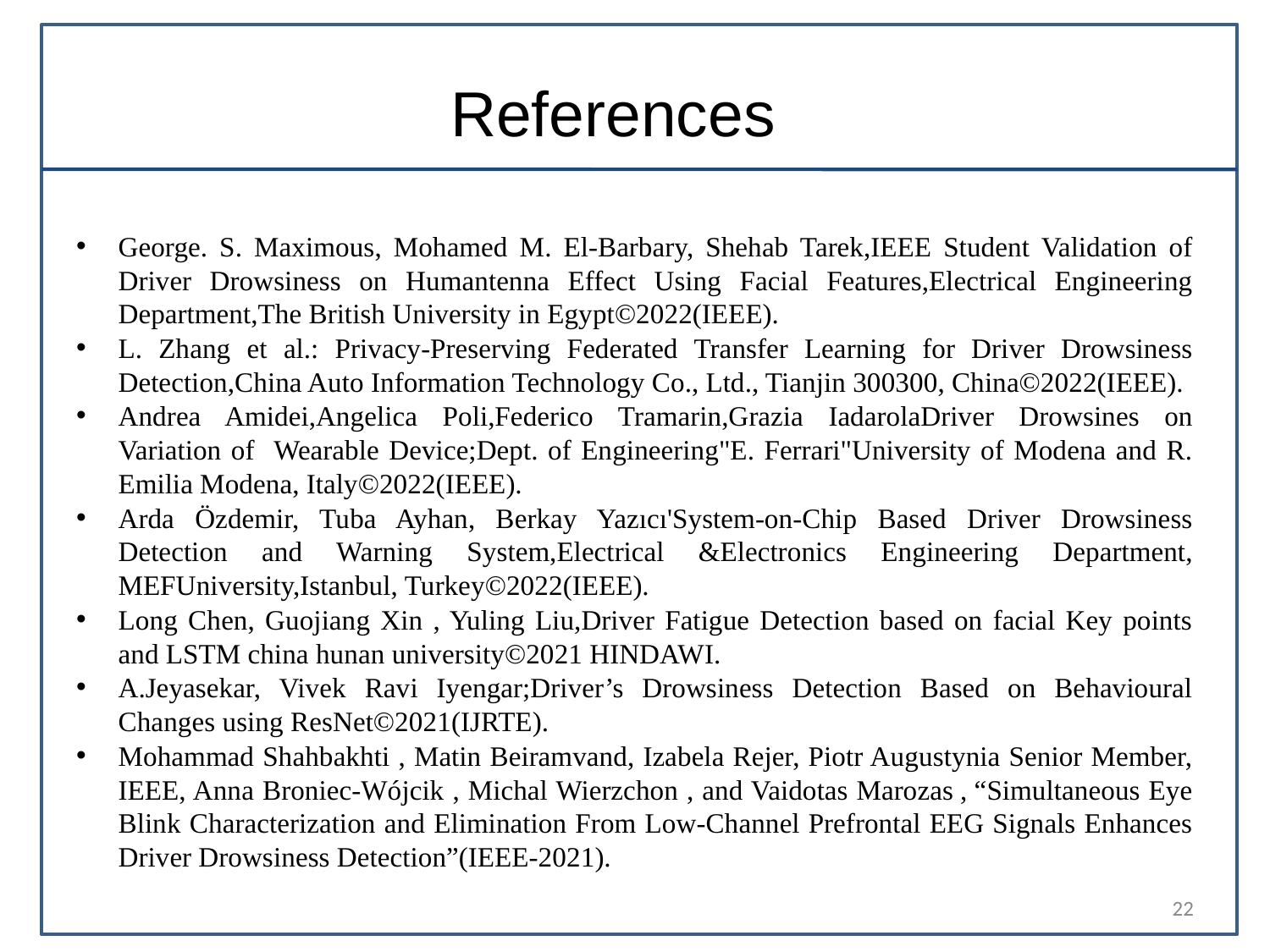

# References
George. S. Maximous, Mohamed M. El-Barbary, Shehab Tarek,IEEE Student Validation of Driver Drowsiness on Humantenna Effect Using Facial Features,Electrical Engineering Department,The British University in Egypt©2022(IEEE).
L. Zhang et al.: Privacy-Preserving Federated Transfer Learning for Driver Drowsiness Detection,China Auto Information Technology Co., Ltd., Tianjin 300300, China©2022(IEEE).
Andrea Amidei,Angelica Poli,Federico Tramarin,Grazia IadarolaDriver Drowsines on Variation of  Wearable Device;Dept. of Engineering"E. Ferrari"University of Modena and R. Emilia Modena, Italy©2022(IEEE).
Arda Özdemir, Tuba Ayhan, Berkay Yazıcı'System-on-Chip Based Driver Drowsiness Detection and Warning System,Electrical &Electronics Engineering Department, MEFUniversity,Istanbul, Turkey©2022(IEEE).
Long Chen, Guojiang Xin , Yuling Liu,Driver Fatigue Detection based on facial Key points and LSTM china hunan university©2021 HINDAWI.
A.Jeyasekar, Vivek Ravi Iyengar;Driver’s Drowsiness Detection Based on Behavioural Changes using ResNet©2021(IJRTE).
Mohammad Shahbakhti , Matin Beiramvand, Izabela Rejer, Piotr Augustynia Senior Member, IEEE, Anna Broniec-Wójcik , Michal Wierzchon , and Vaidotas Marozas , “Simultaneous Eye Blink Characterization and Elimination From Low-Channel Prefrontal EEG Signals Enhances Driver Drowsiness Detection”(IEEE-2021).

22